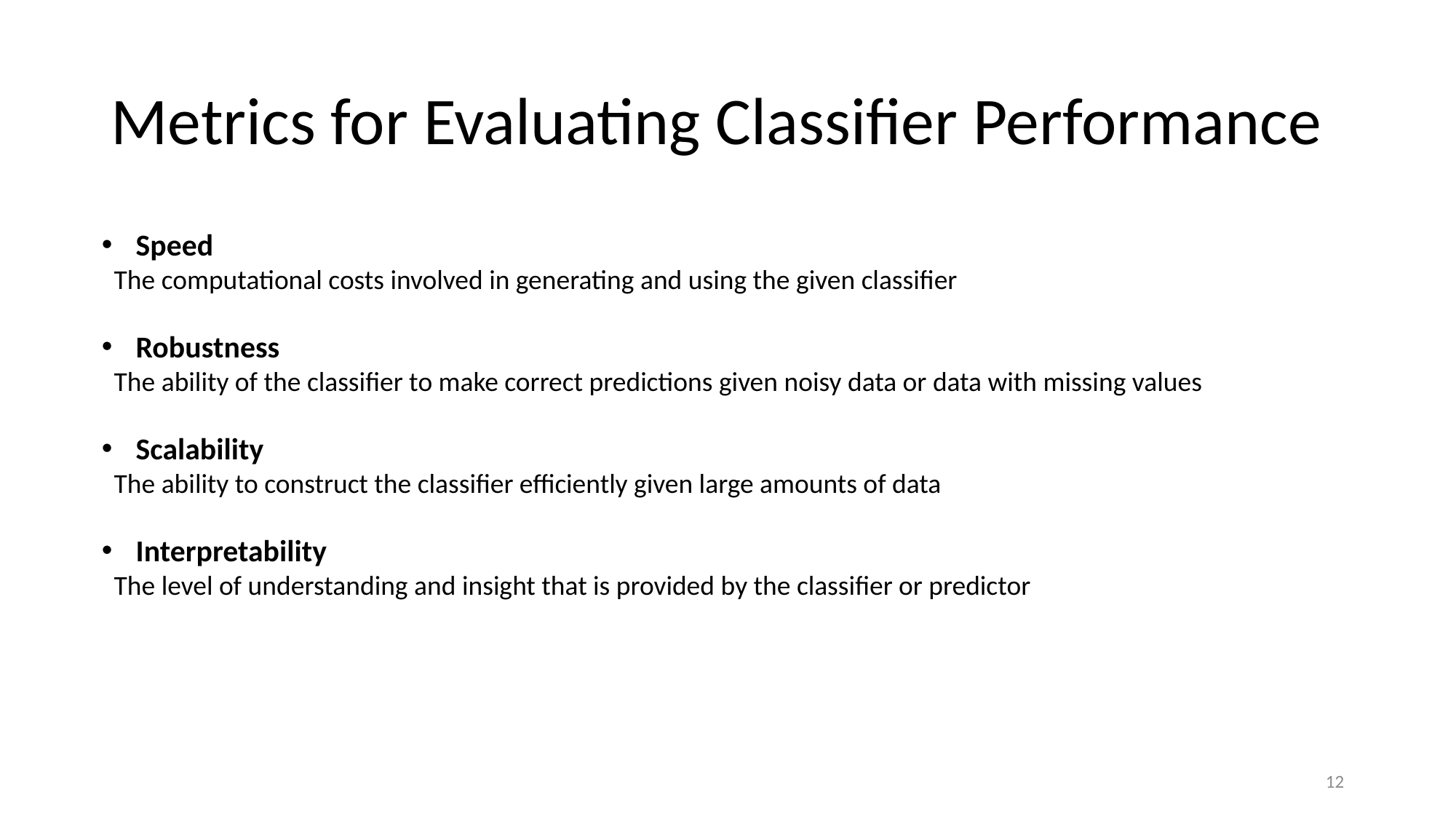

# Metrics for Evaluating Classifier Performance
Speed
  The computational costs involved in generating and using the given classifier

Robustness
  The ability of the classifier to make correct predictions given noisy data or data with missing values

Scalability
  The ability to construct the classifier efficiently given large amounts of data

Interpretability
  The level of understanding and insight that is provided by the classifier or predictor
12